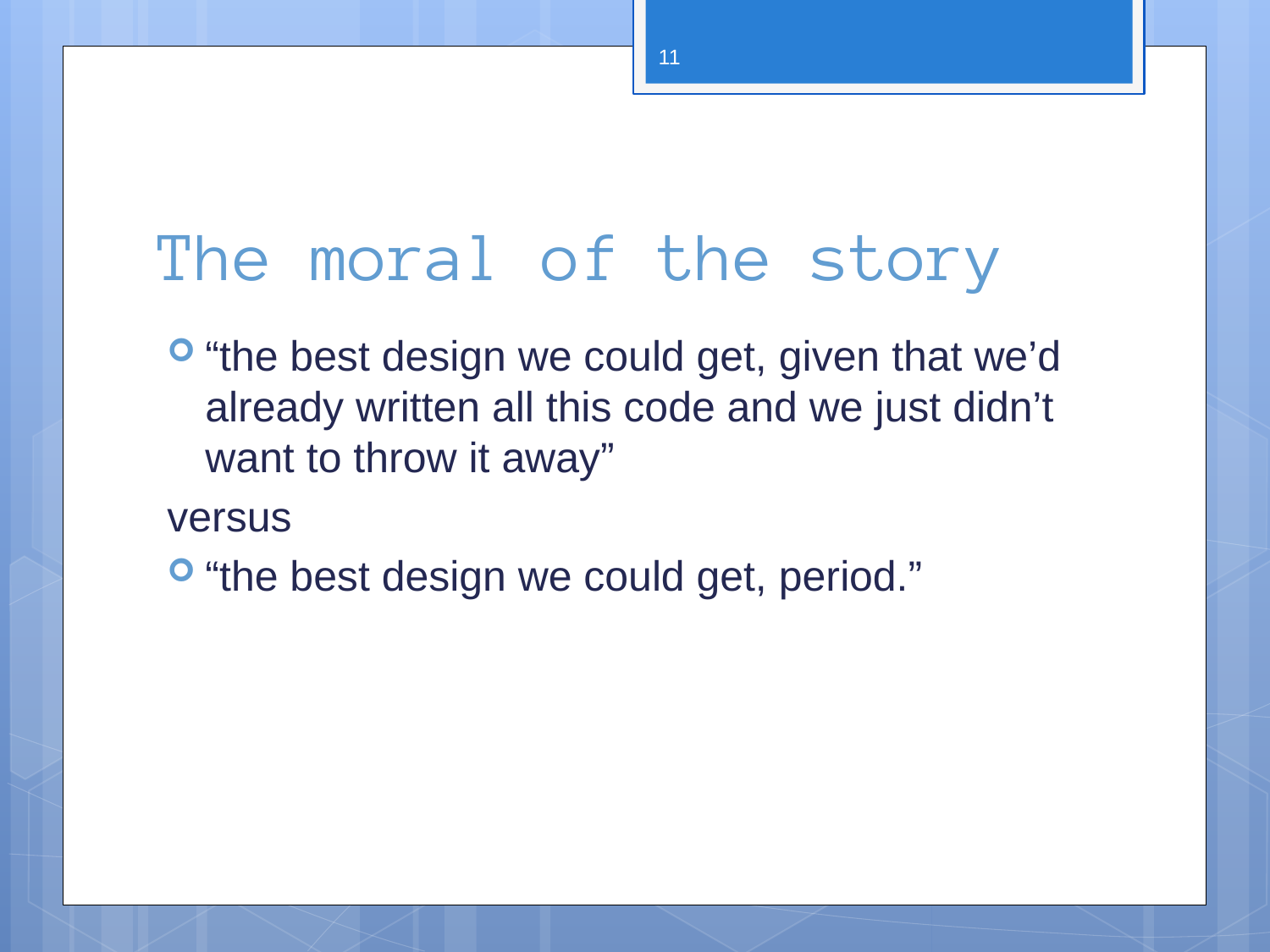

11
# The moral of the story
“the best design we could get, given that we’d already written all this code and we just didn’t want to throw it away”
versus
“the best design we could get, period.”